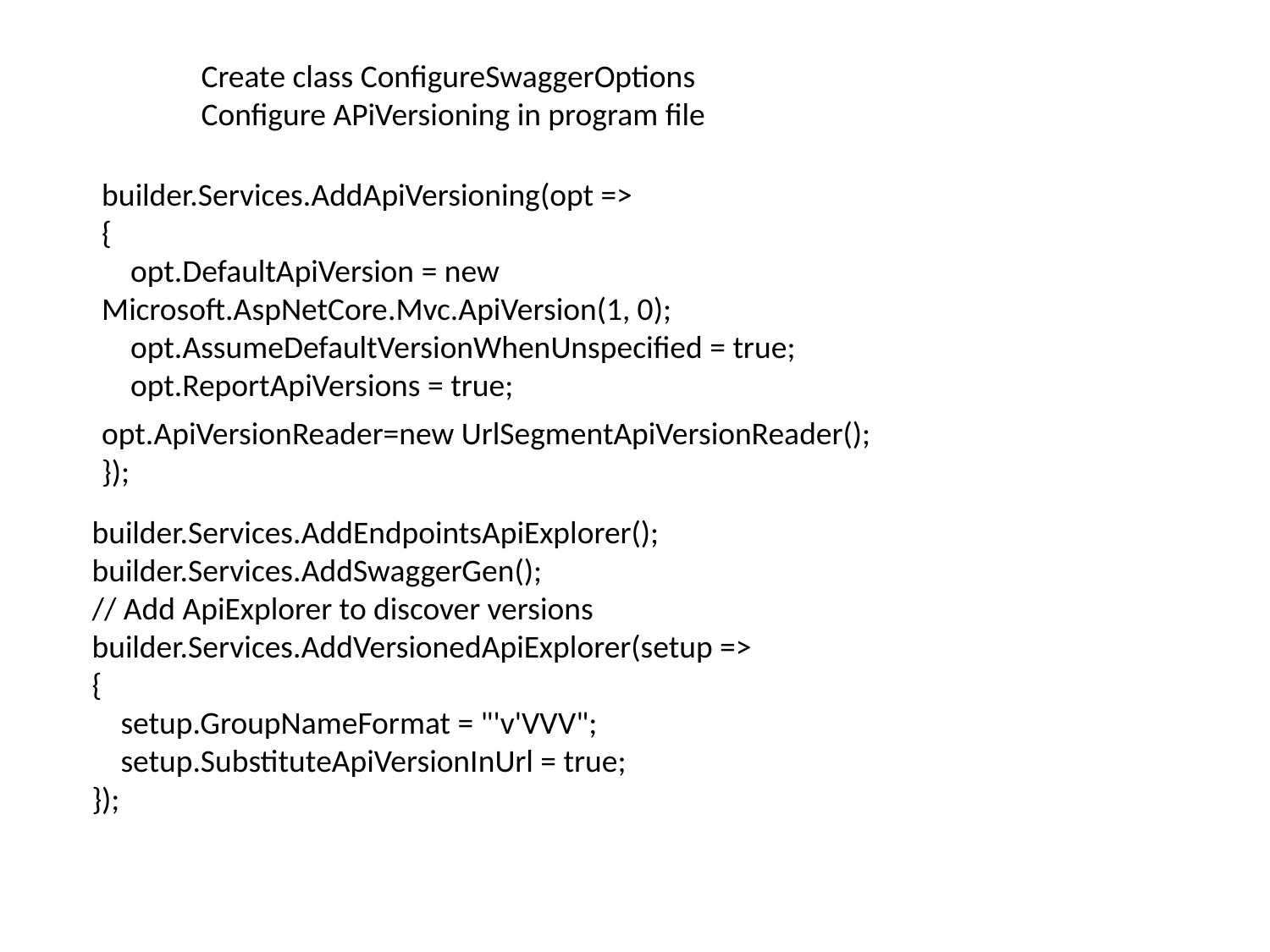

Create class ConfigureSwaggerOptions
Configure APiVersioning in program file
builder.Services.AddApiVersioning(opt =>
{
    opt.DefaultApiVersion = new Microsoft.AspNetCore.Mvc.ApiVersion(1, 0);
    opt.AssumeDefaultVersionWhenUnspecified = true;
    opt.ReportApiVersions = true;

opt.ApiVersionReader=new UrlSegmentApiVersionReader();
});
builder.Services.AddEndpointsApiExplorer();
builder.Services.AddSwaggerGen();
// Add ApiExplorer to discover versions
builder.Services.AddVersionedApiExplorer(setup =>
{
    setup.GroupNameFormat = "'v'VVV";
    setup.SubstituteApiVersionInUrl = true;
});